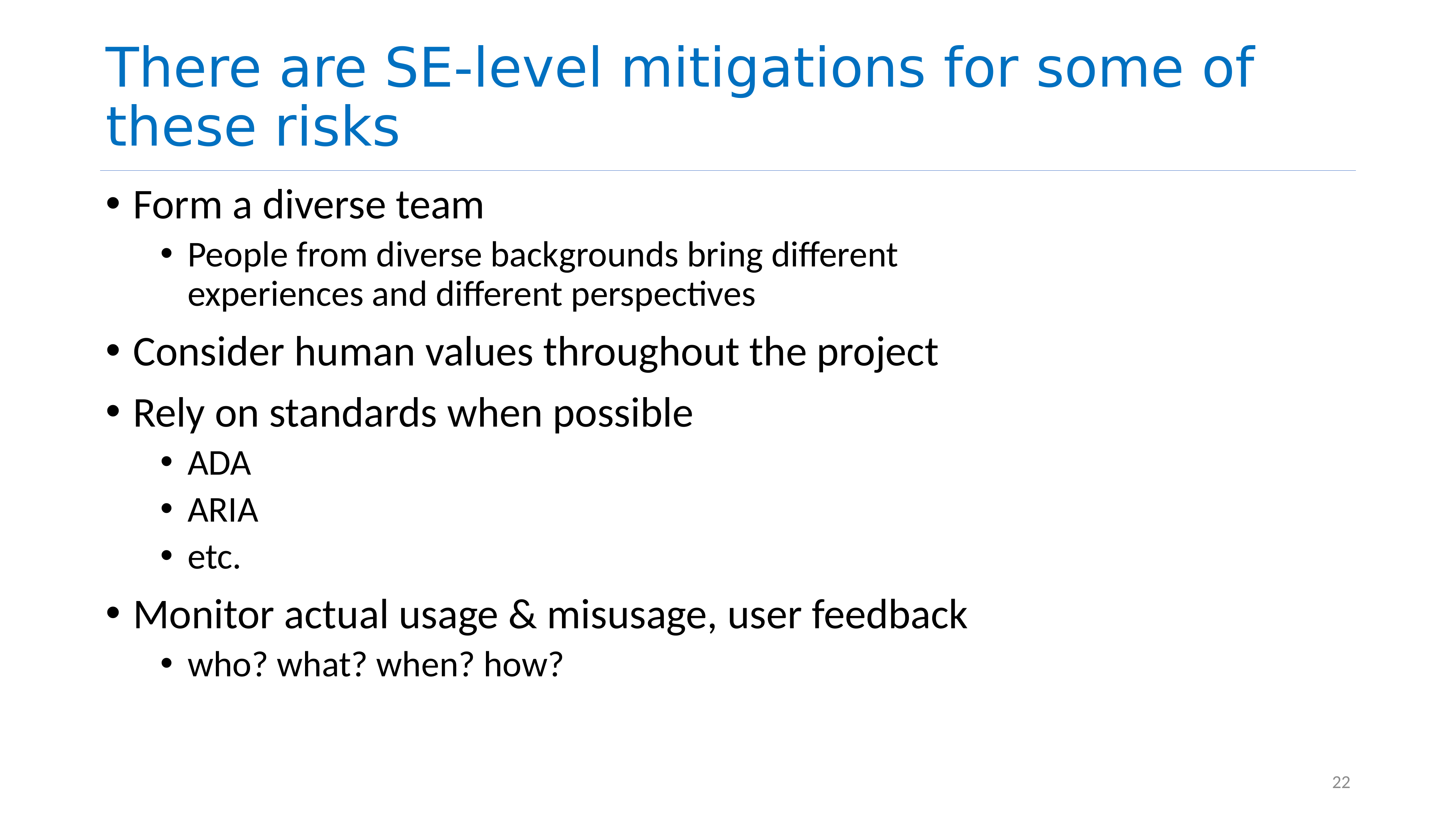

# There are SE-level mitigations for some of these risks
Form a diverse team
People from diverse backgrounds bring different experiences and different perspectives
Consider human values throughout the project
Rely on standards when possible
ADA
ARIA
etc.
Monitor actual usage & misusage, user feedback
who? what? when? how?
22